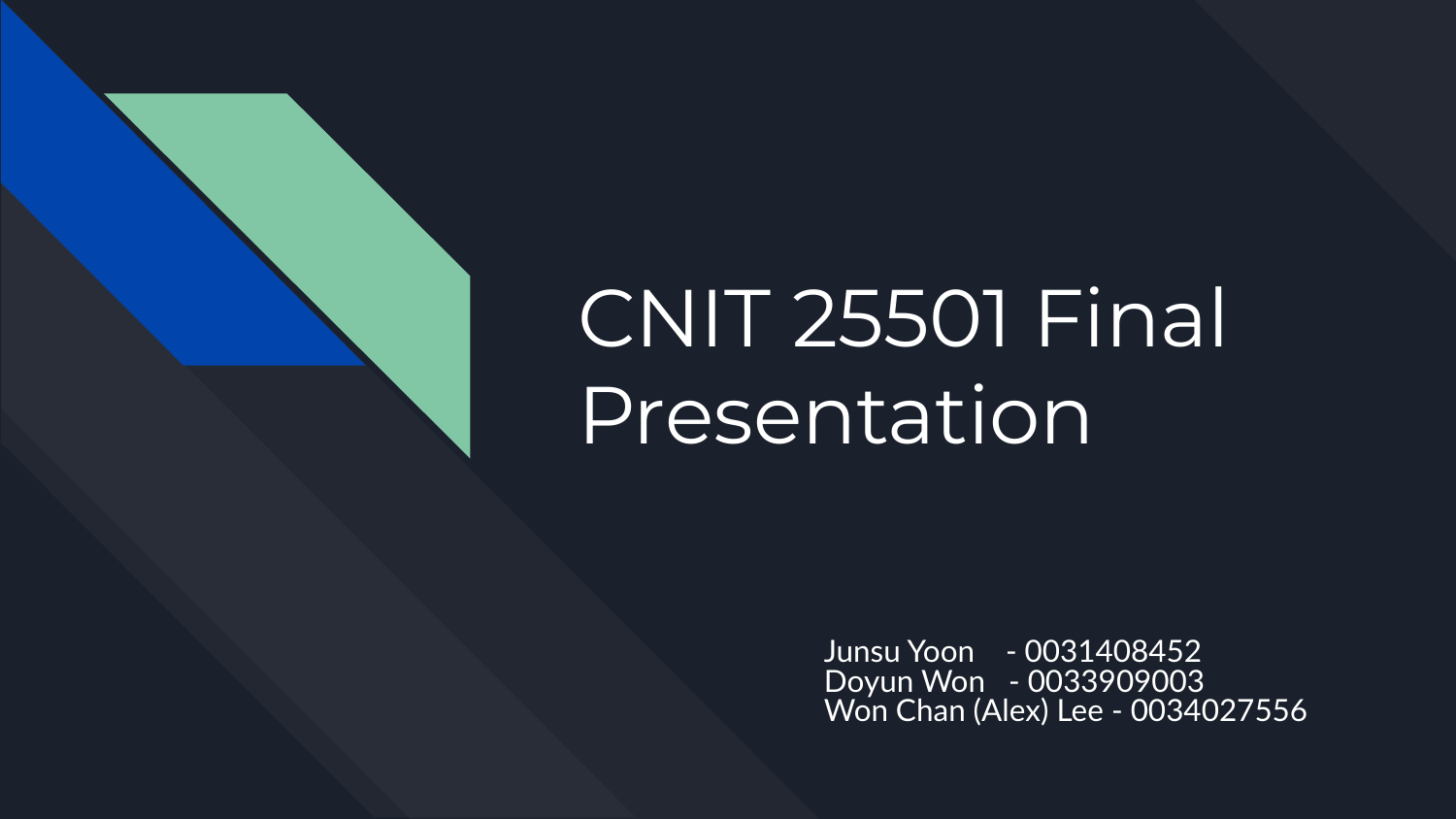

# CNIT 25501 Final Presentation
Junsu Yoon    - 0031408452
Doyun Won   - 0033909003
Won Chan (Alex) Lee - 0034027556